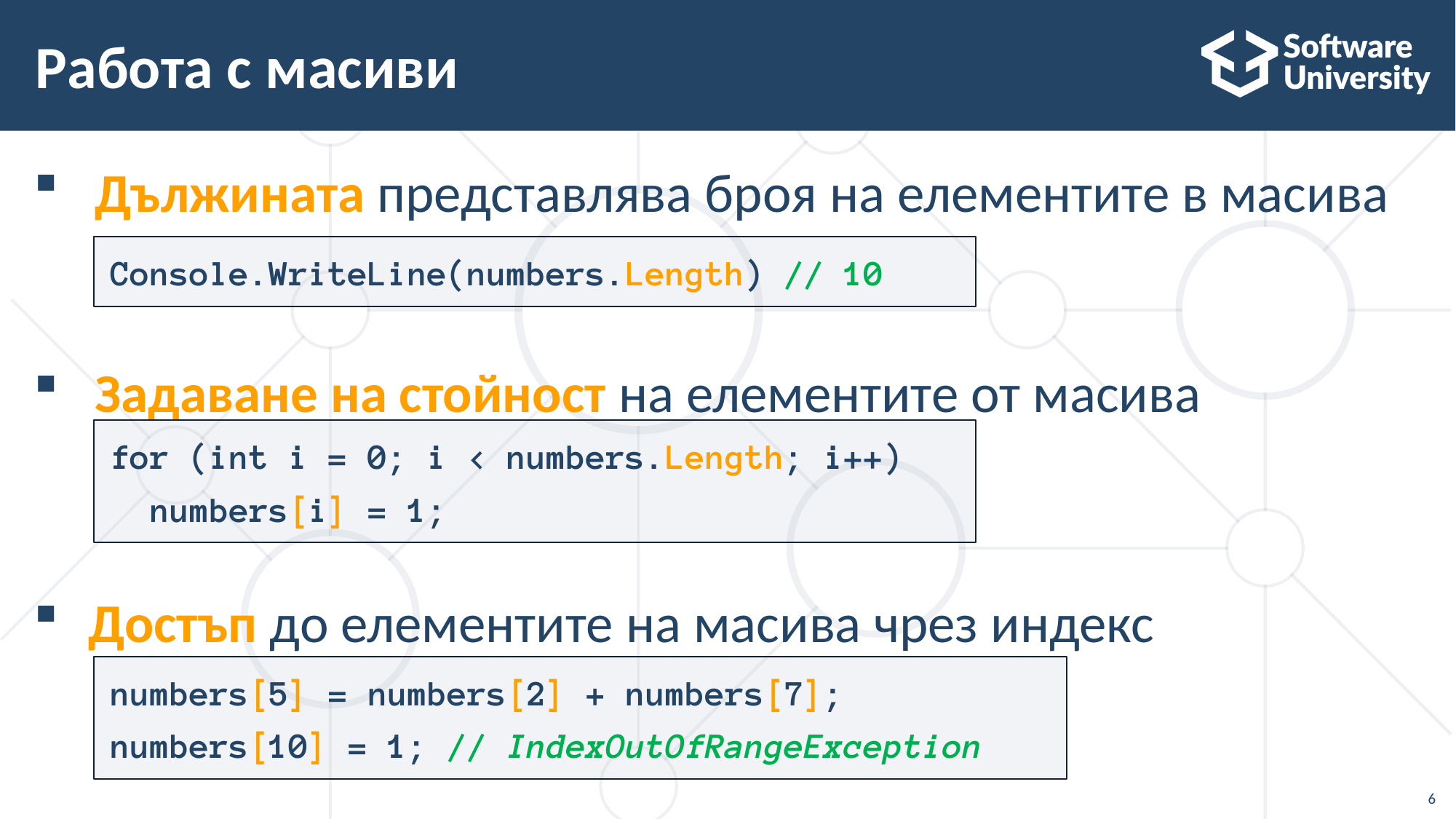

# Работа с масиви
Дължината представлява броя на елементите в масива

Задаване на стойност на елементите от масива

Достъп до елементите на масива чрез индекс
Console.WriteLine(numbers.Length) // 10
for (int i = 0; i < numbers.Length; i++)
  numbers[i] = 1;
numbers[5] = numbers[2] + numbers[7];
numbers[10] = 1; // IndexOutOfRangeException
6